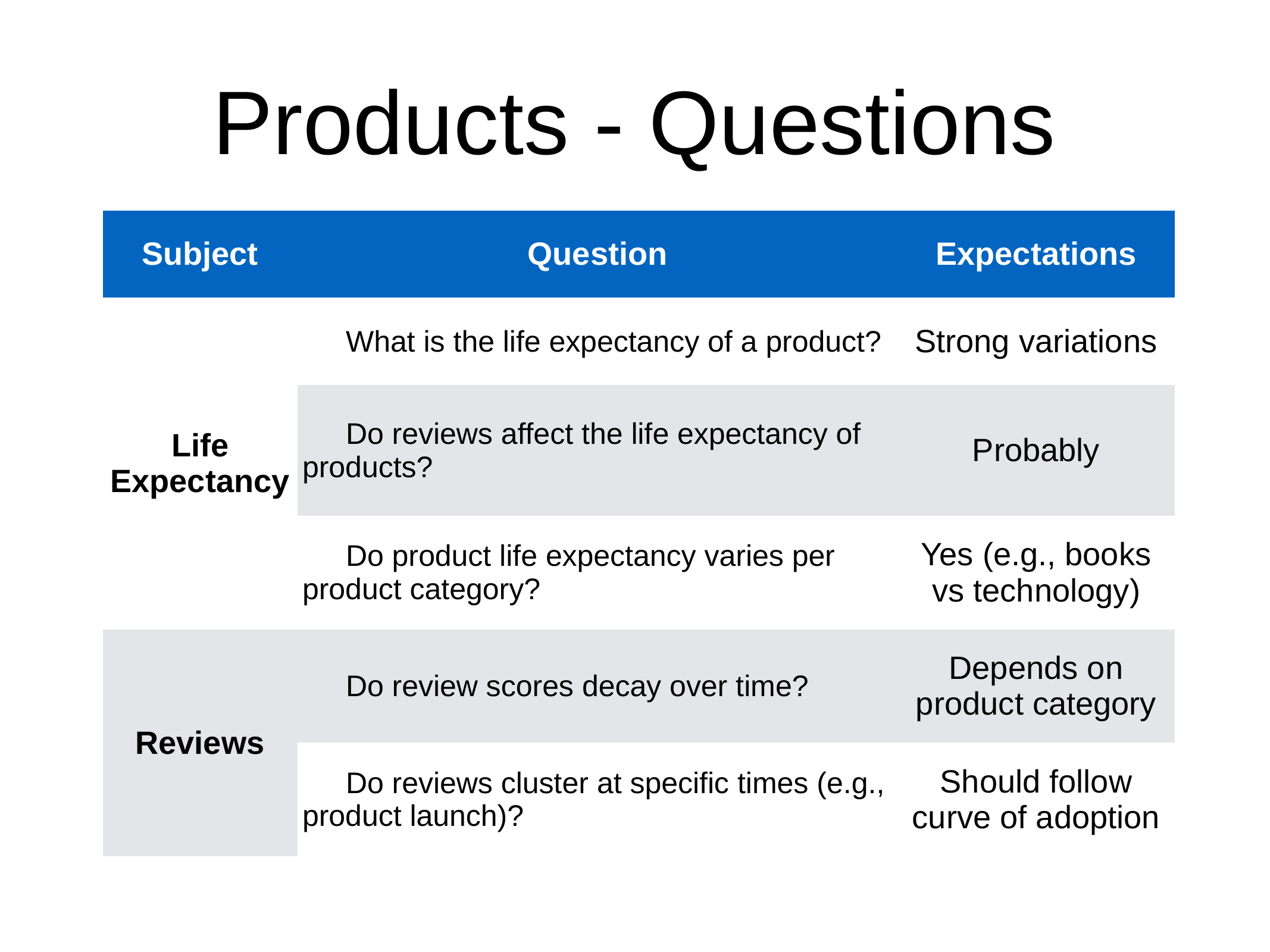

# Products - Questions
| Subject | Question | Expectations |
| --- | --- | --- |
| Life Expectancy | What is the life expectancy of a product? | Strong variations |
|  | Do reviews affect the life expectancy of products? | Probably |
|  | Do product life expectancy varies per product category? | Yes (e.g., books vs technology) |
| Reviews | Do review scores decay over time? | Depends on product category |
|  | Do reviews cluster at specific times (e.g., product launch)? | Should follow curve of adoption |